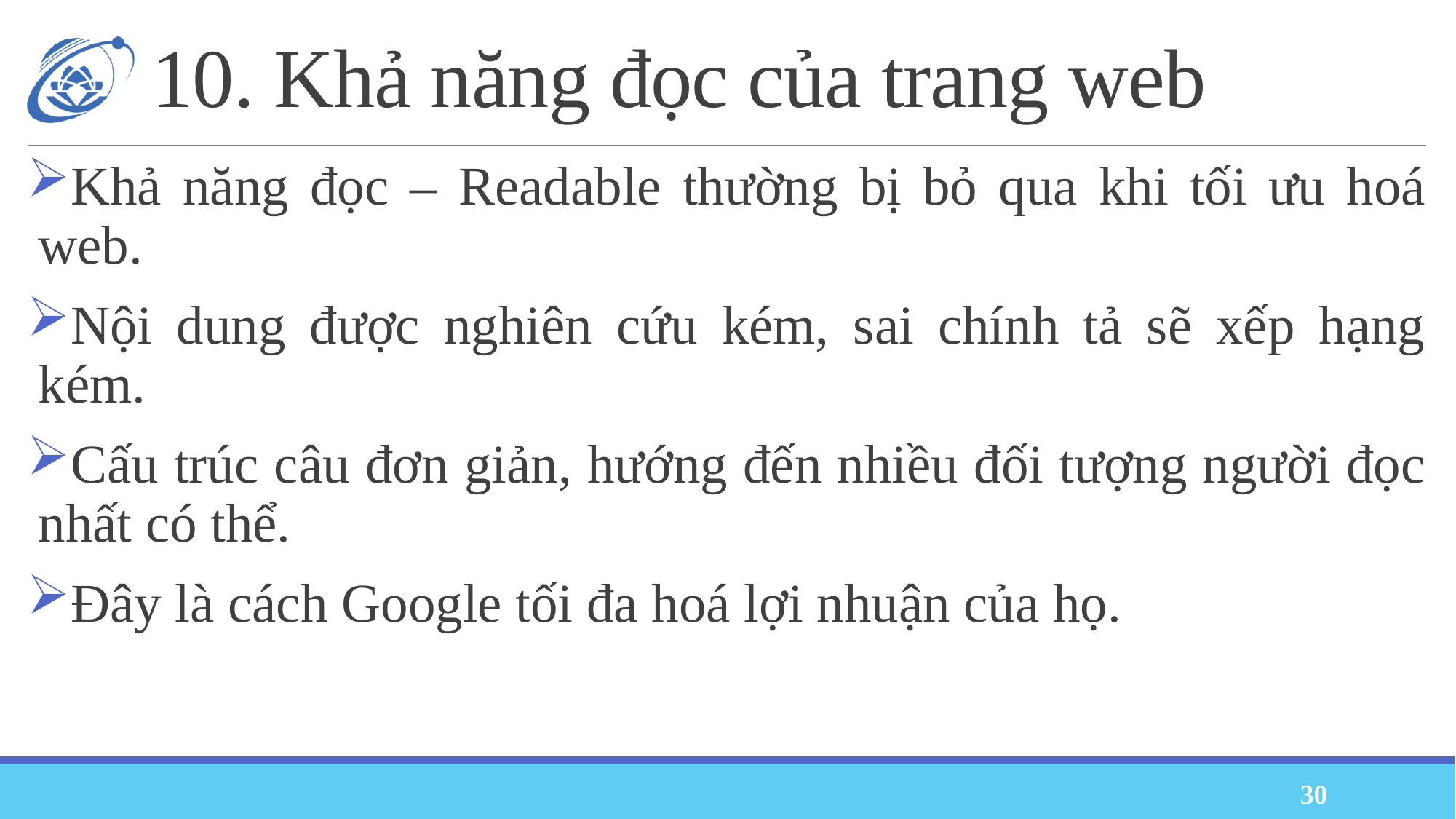

# 10. Khả năng đọc của trang web
Khả năng đọc – Readable thường bị bỏ qua khi tối ưu hoá web.
Nội dung được nghiên cứu kém, sai chính tả sẽ xếp hạng kém.
Cấu trúc câu đơn giản, hướng đến nhiều đối tượng người đọc nhất có thể.
Đây là cách Google tối đa hoá lợi nhuận của họ.
30